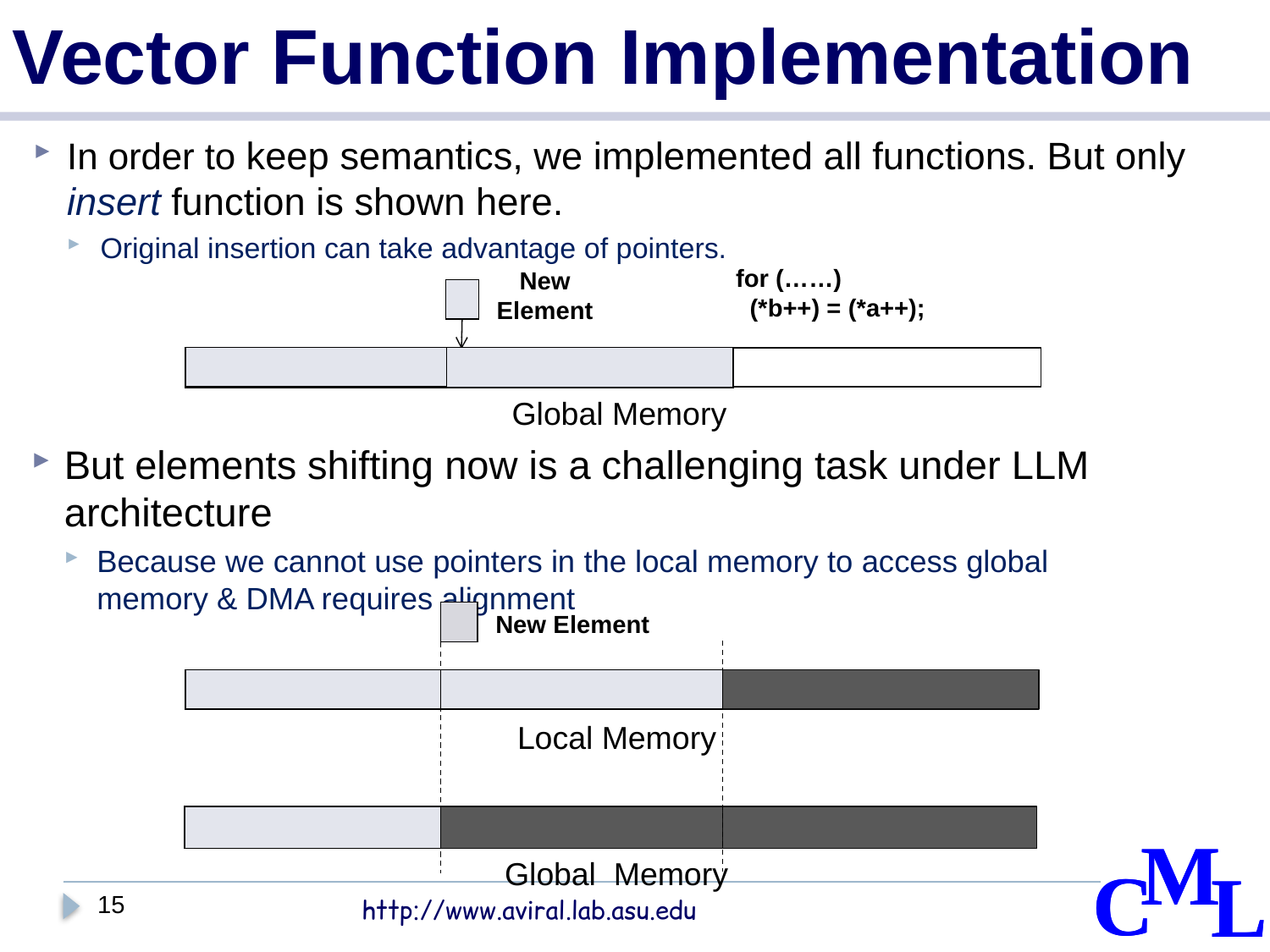

# Vector Function Implementation
In order to keep semantics, we implemented all functions. But only insert function is shown here.
Original insertion can take advantage of pointers.
for (……)
  (*b++) = (*a++);
New Element

Global Memory
But elements shifting now is a challenging task under LLM architecture
Because we cannot use pointers in the local memory to access global memory & DMA requires alignment

New Element

Local Memory

Global  Memory
15